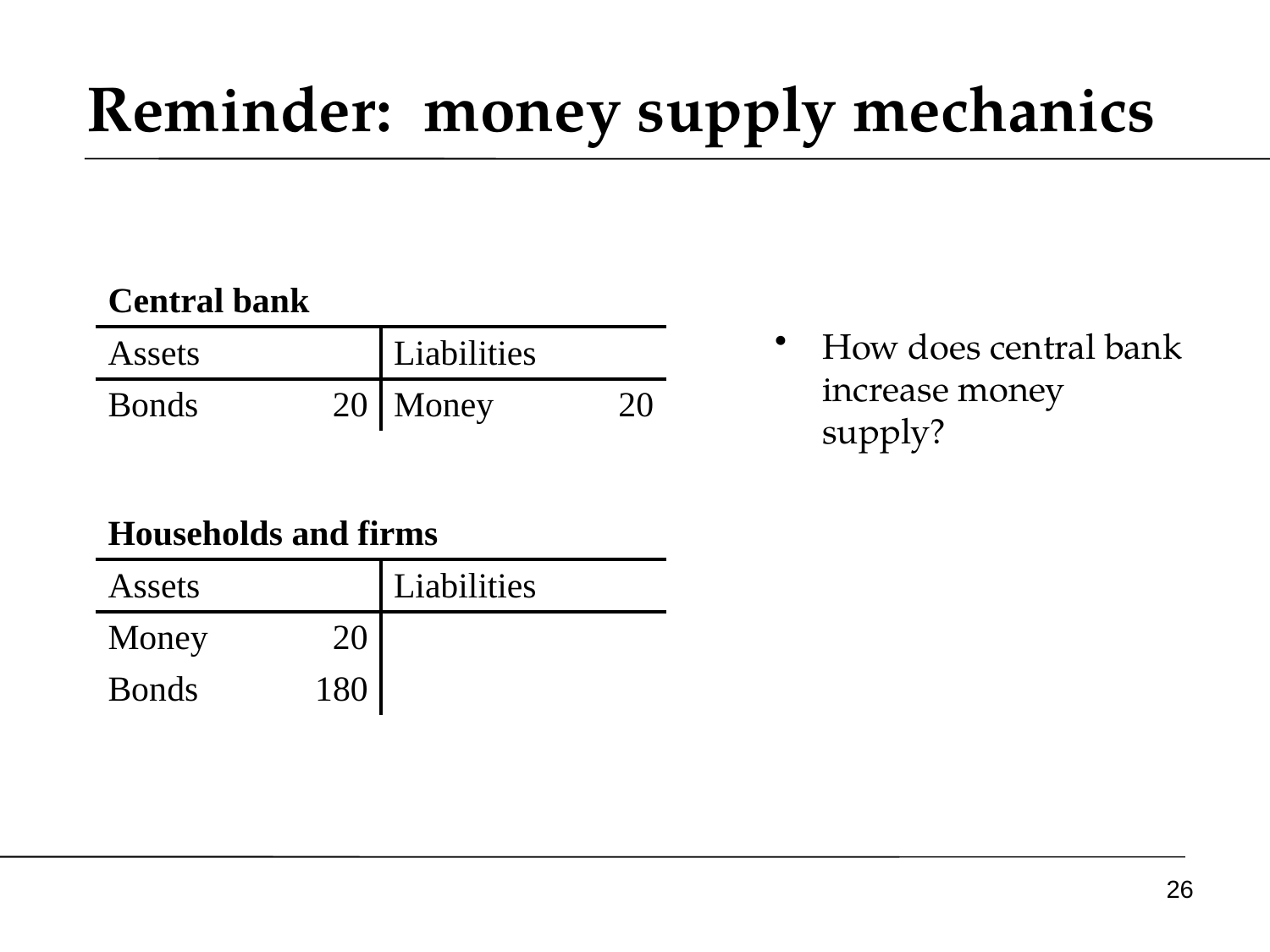

# Reminder:  money supply mechanics

| Central bank |  |  |  |
| --- | --- | --- | --- |
| Assets |  | Liabilities |  |
| Bonds | 20 | Money | 20 |
How does central bank increase money supply?
| Households and firms |  |  |  |
| --- | --- | --- | --- |
| Assets |  | Liabilities |  |
| Money | 20 |  |  |
| Bonds | 180 |  |  |

26